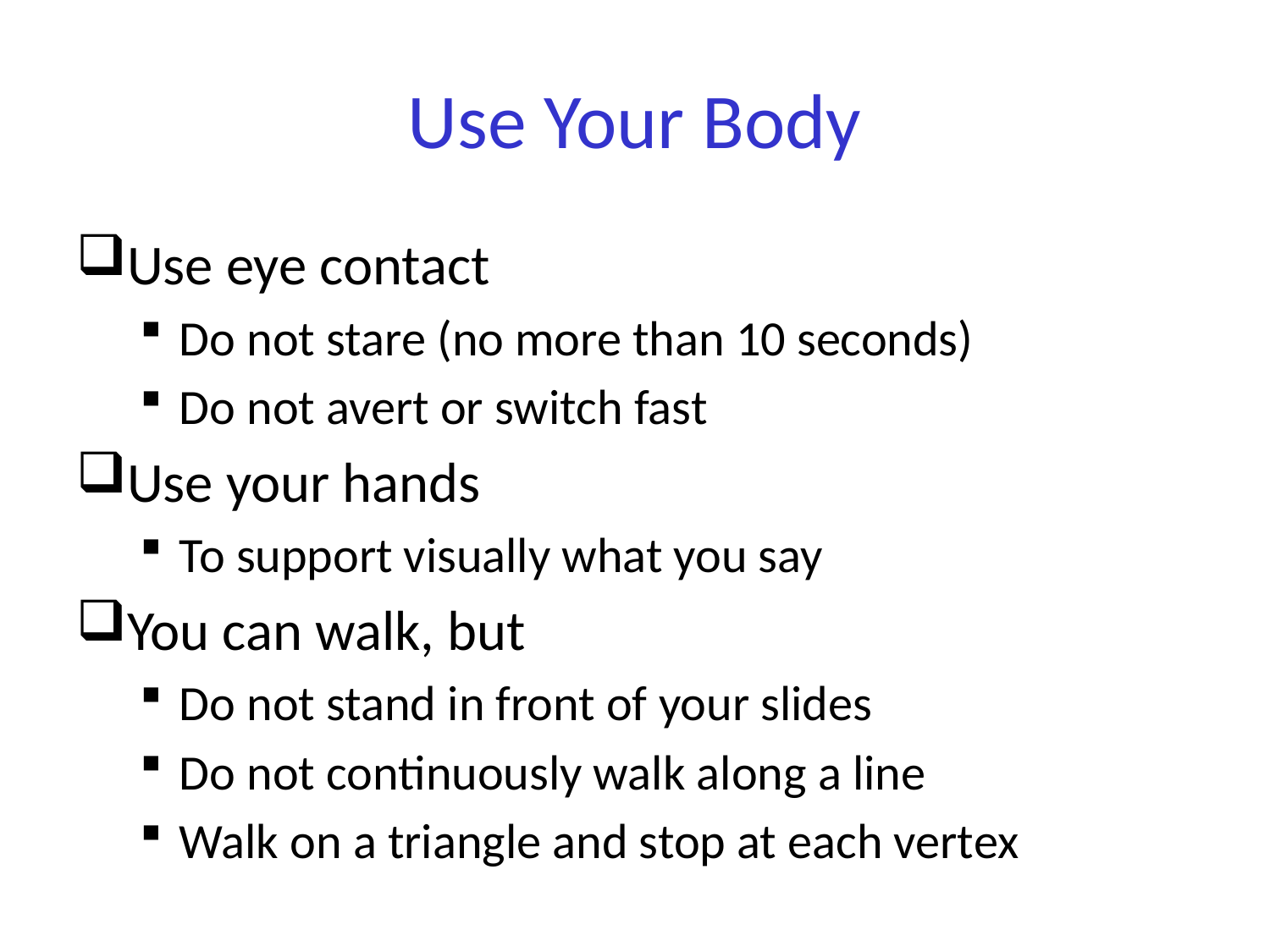

# Use Your Body
Use eye contact
Do not stare (no more than 10 seconds)
Do not avert or switch fast
Use your hands
To support visually what you say
You can walk, but
Do not stand in front of your slides
Do not continuously walk along a line
Walk on a triangle and stop at each vertex
84